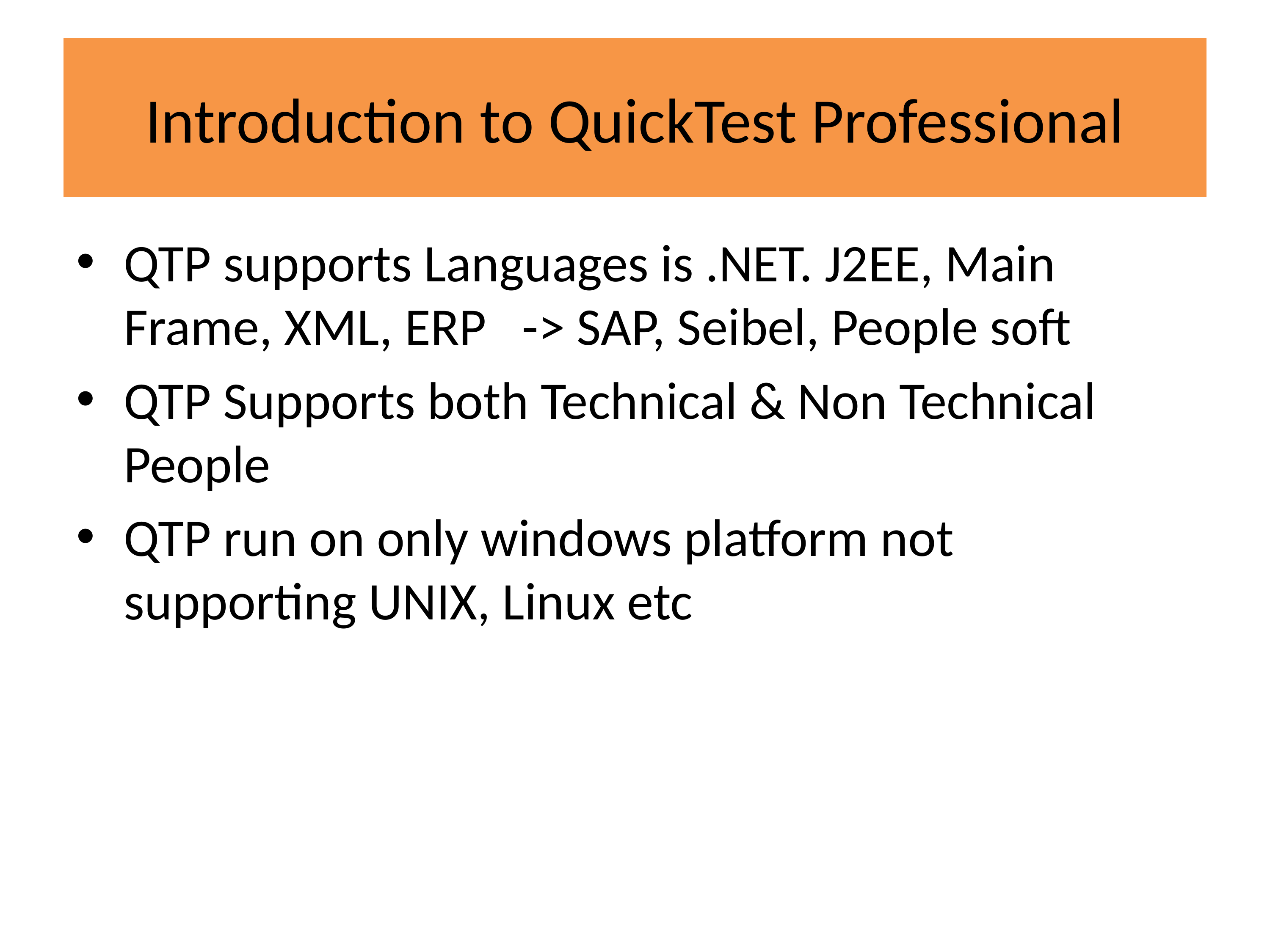

# Introduction to QuickTest Professional
QTP supports Languages is .NET. J2EE, Main Frame, XML, ERP   -> SAP, Seibel, People soft
QTP Supports both Technical & Non Technical People
QTP run on only windows platform not supporting UNIX, Linux etc